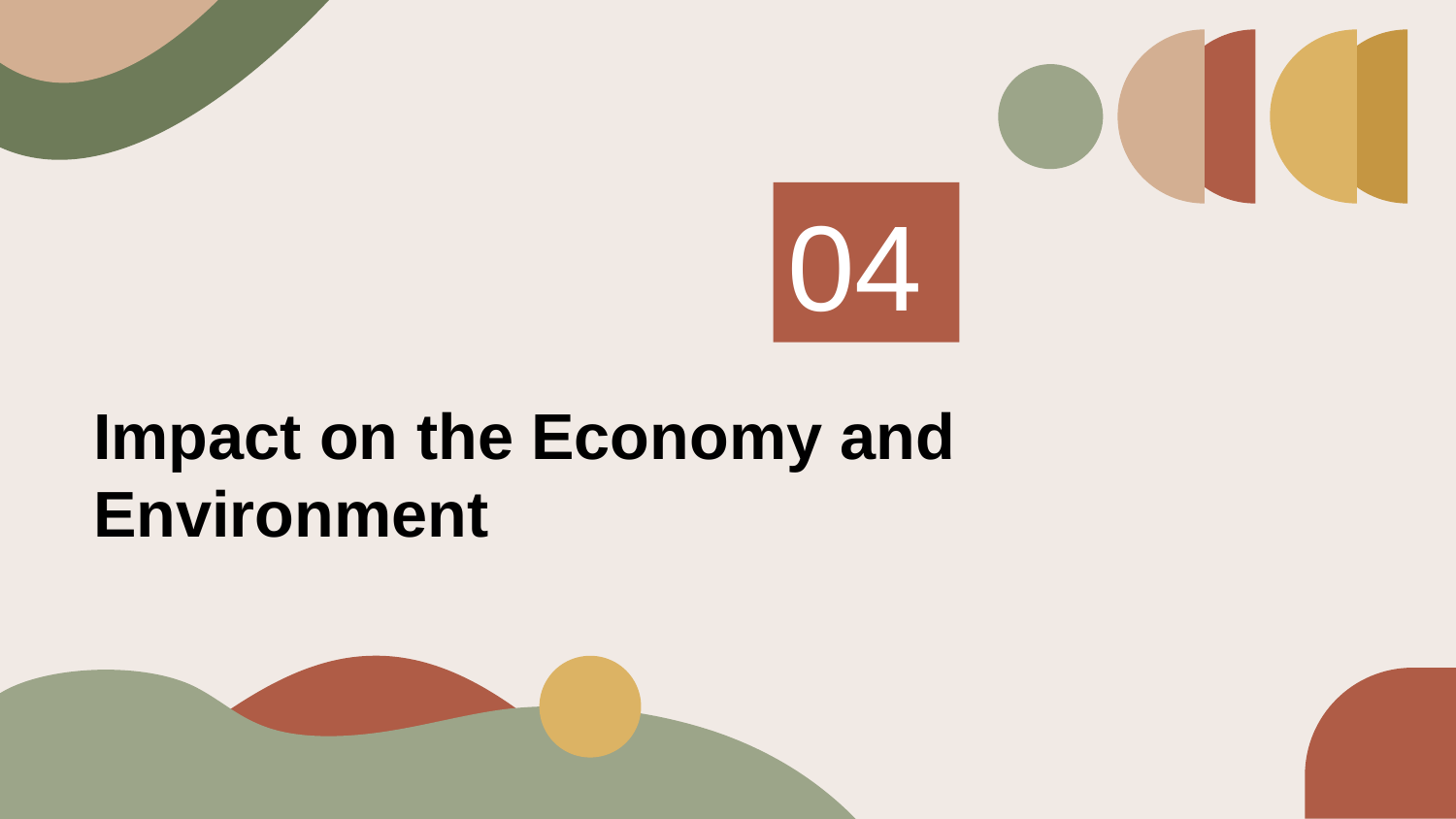

04
Impact on the Economy and Environment